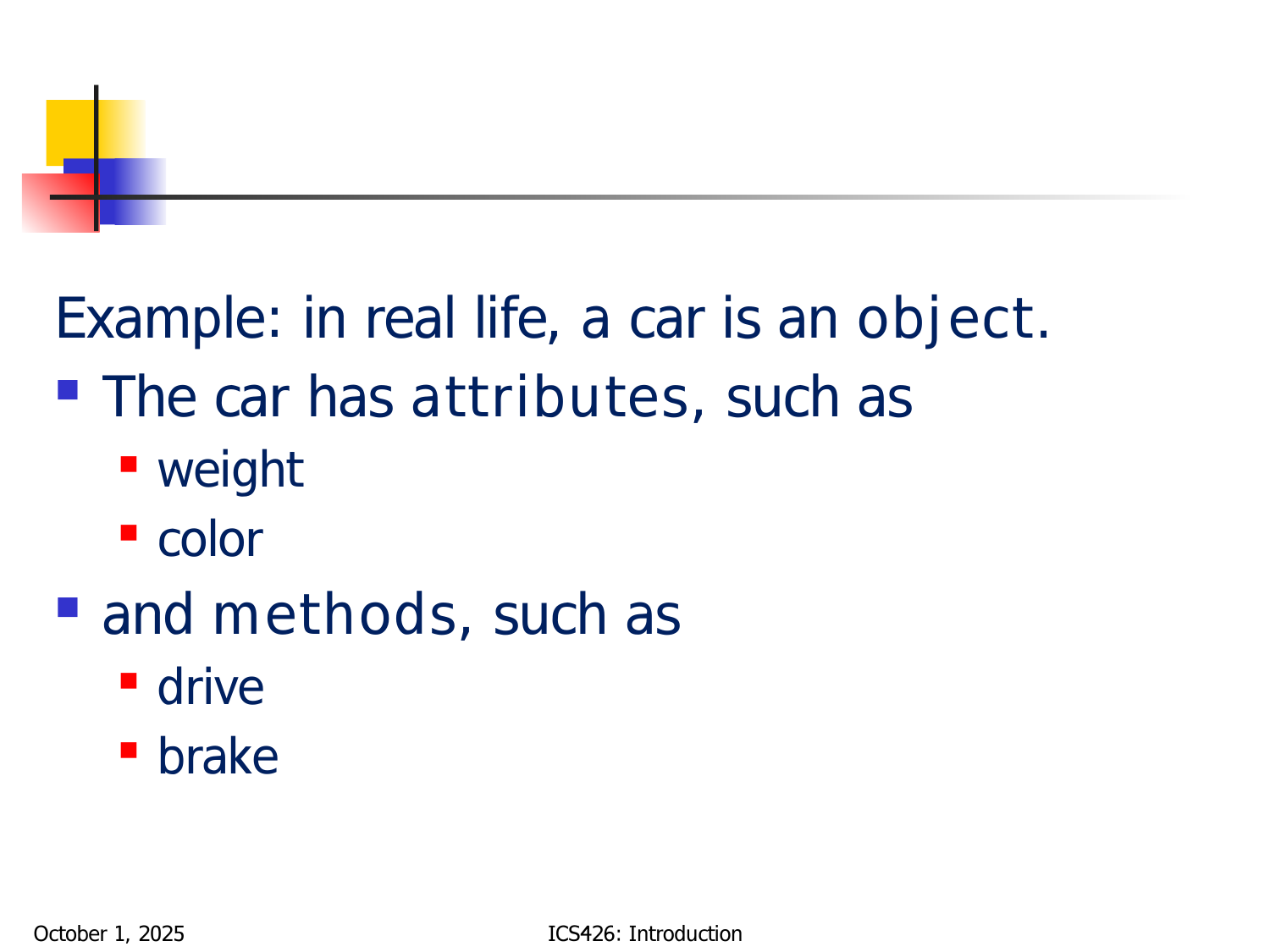

#
Example: in real life, a car is an object.
The car has attributes, such as
weight
color
and methods, such as
drive
brake
October 1, 2025
ICS426: Introduction